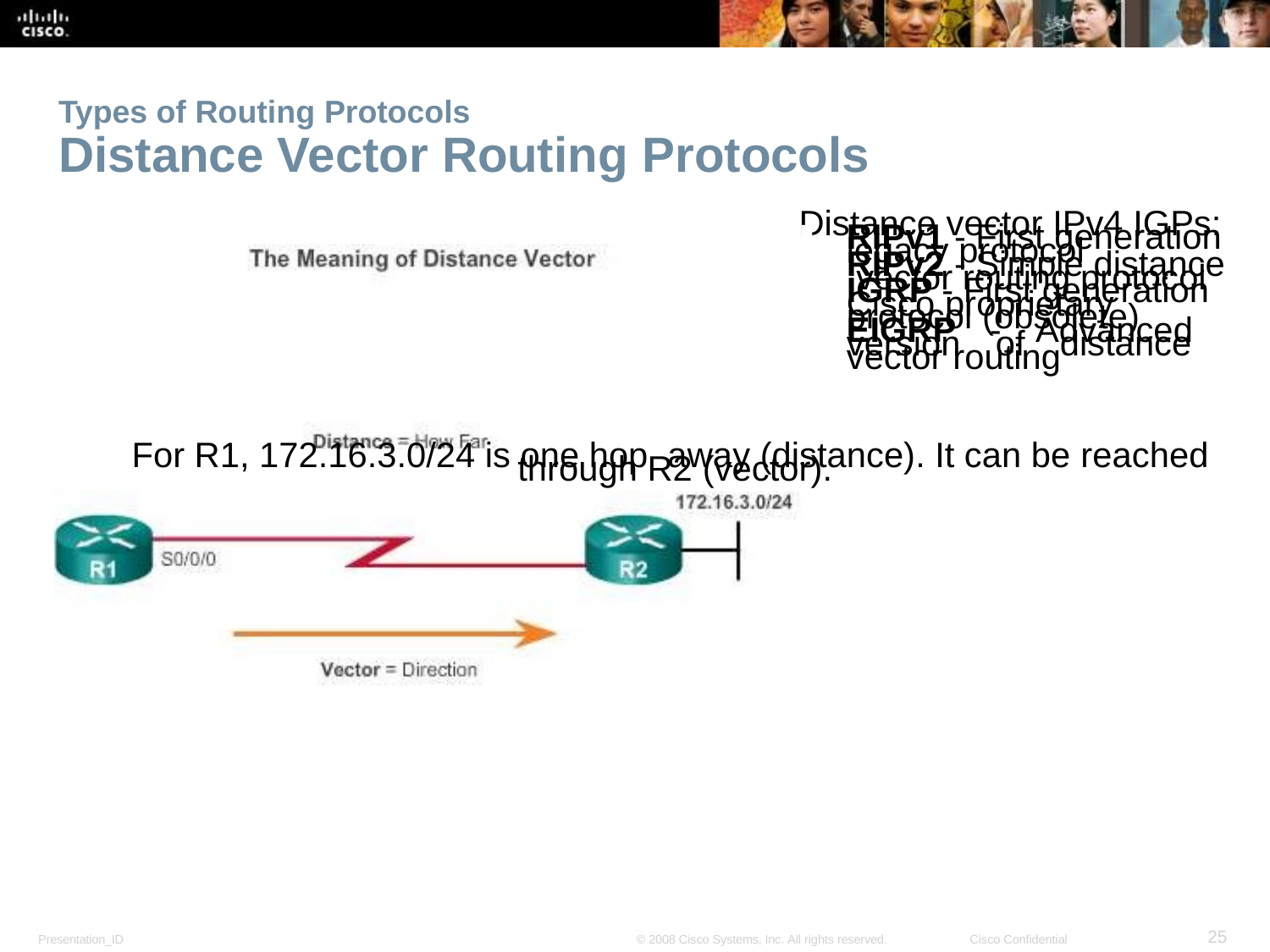

Types of Routing Protocols
Distance Vector Routing Protocols
Distance vector IPv4 IGPs:
RIPv1 - First generation
legacy protocol
RIPv2 - Simple distance  vector routing protocol
IGRP - First generation
Cisco proprietary
protocol (obsolete)
EIGRP - Advanced  version of distance  vector routing

For R1, 172.16.3.0/24 is one hop  away (distance). It can be reached  through R2 (vector).

25
Presentation_ID
© 2008 Cisco Systems, Inc. All rights reserved.
Cisco Confidential